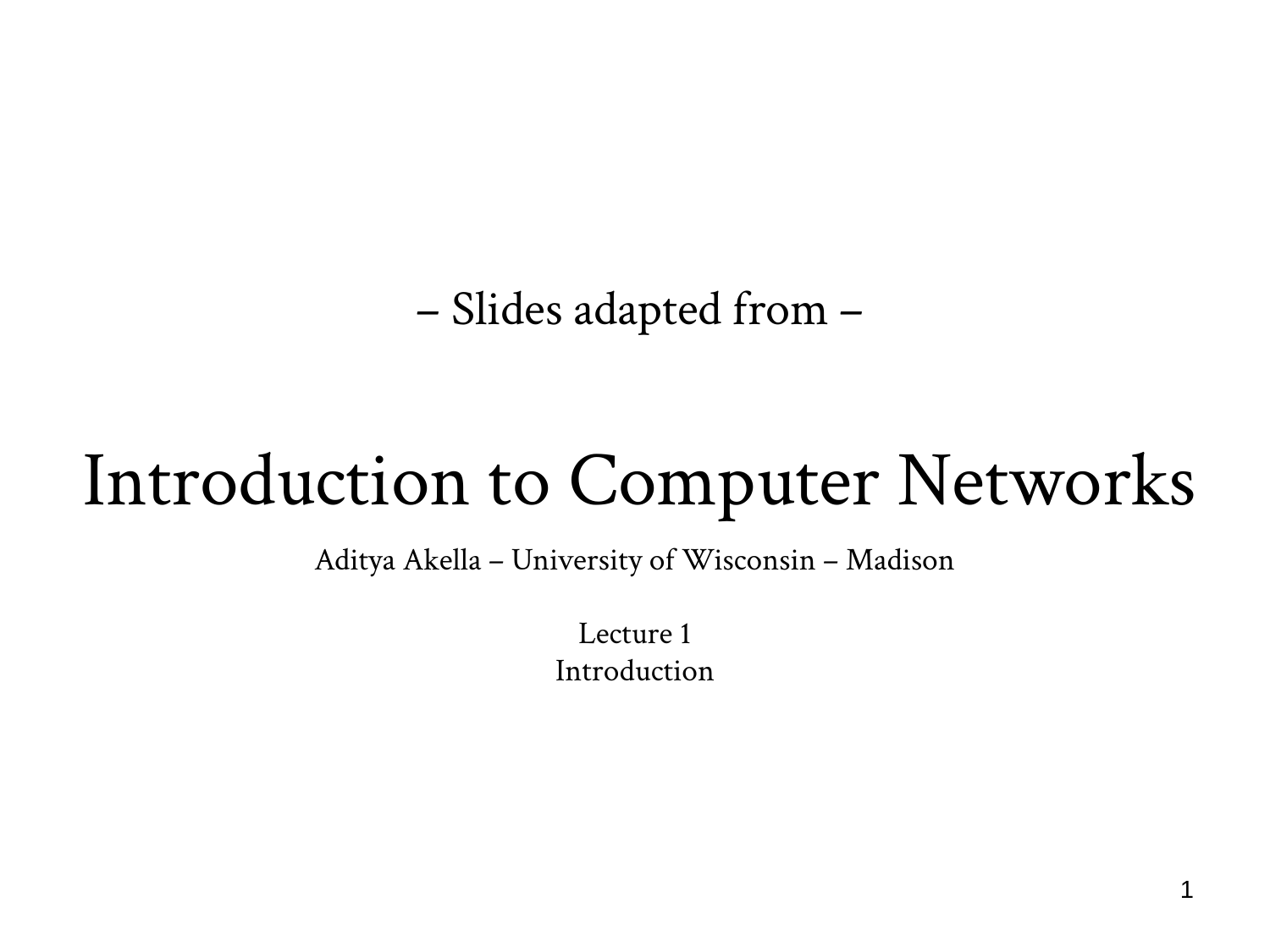

# – Slides adapted from – Introduction to Computer Networks
Aditya Akella – University of Wisconsin – Madison

Lecture 1
Introduction

1